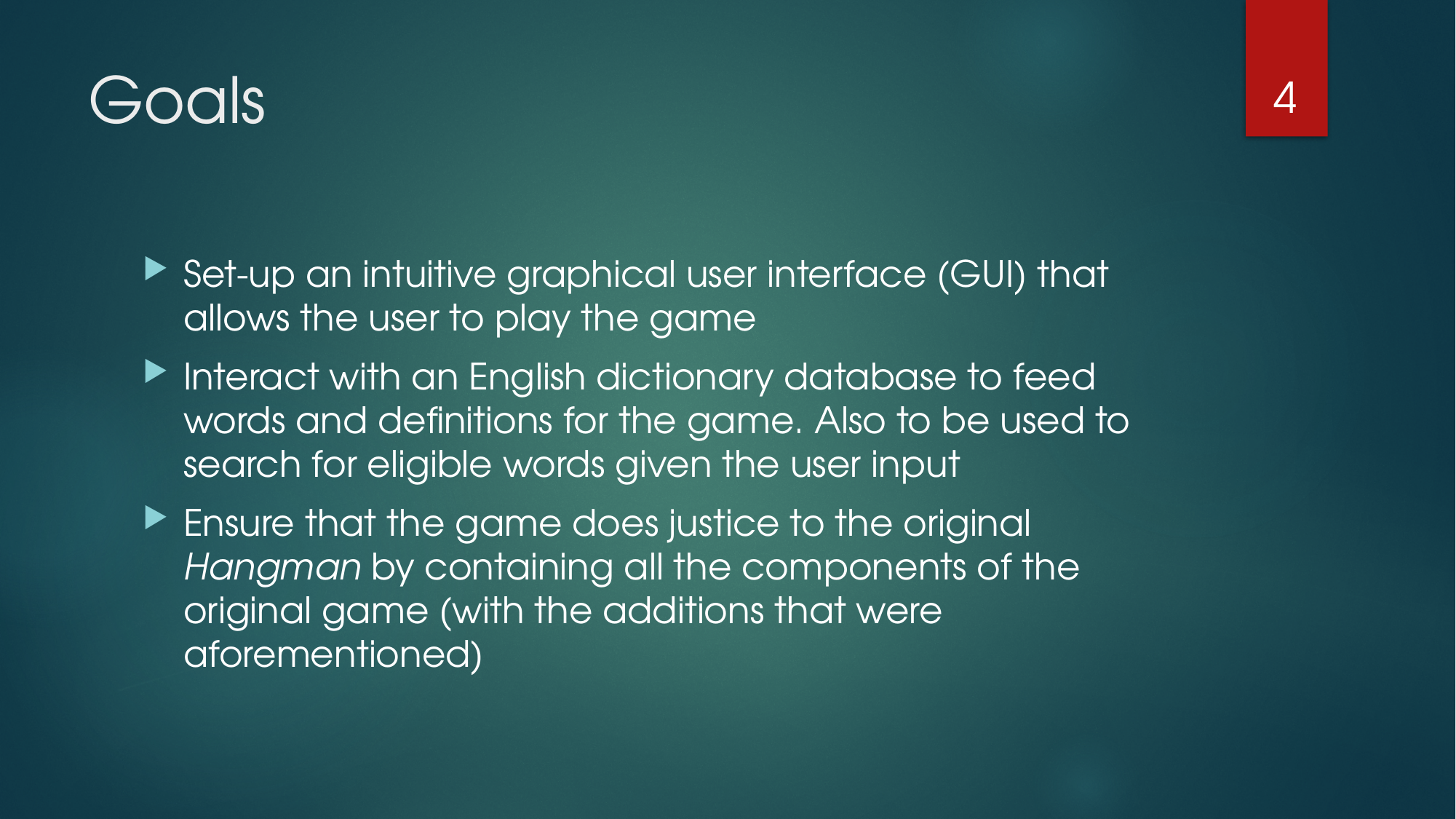

4
# Goals
Set-up an intuitive graphical user interface (GUI) that allows the user to play the game
Interact with an English dictionary database to feed words and definitions for the game. Also to be used to search for eligible words given the user input
Ensure that the game does justice to the original Hangman by containing all the components of the original game (with the additions that were aforementioned)